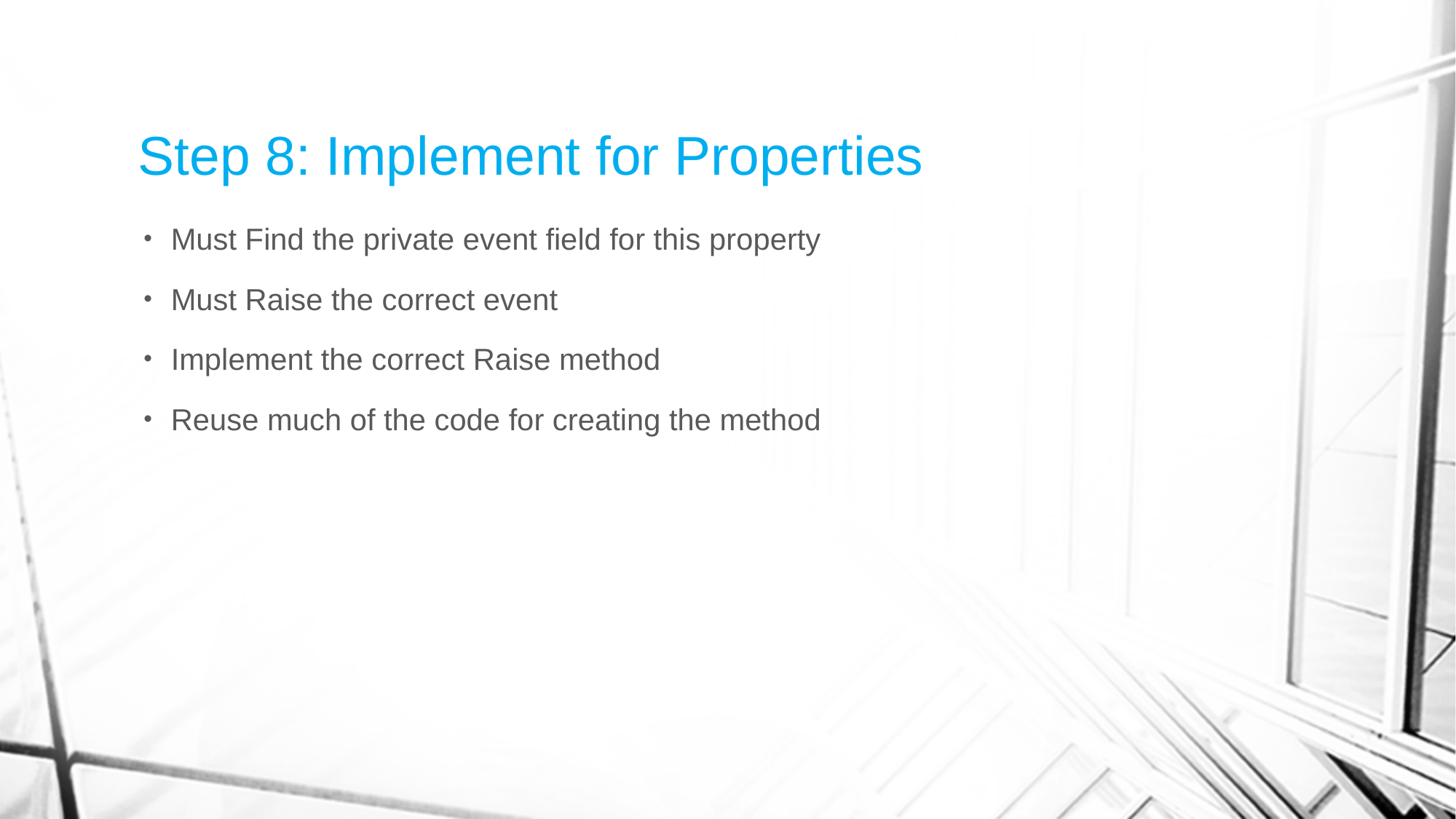

# Step 8: Implement for Properties
Must Find the private event field for this property
Must Raise the correct event
Implement the correct Raise method
Reuse much of the code for creating the method